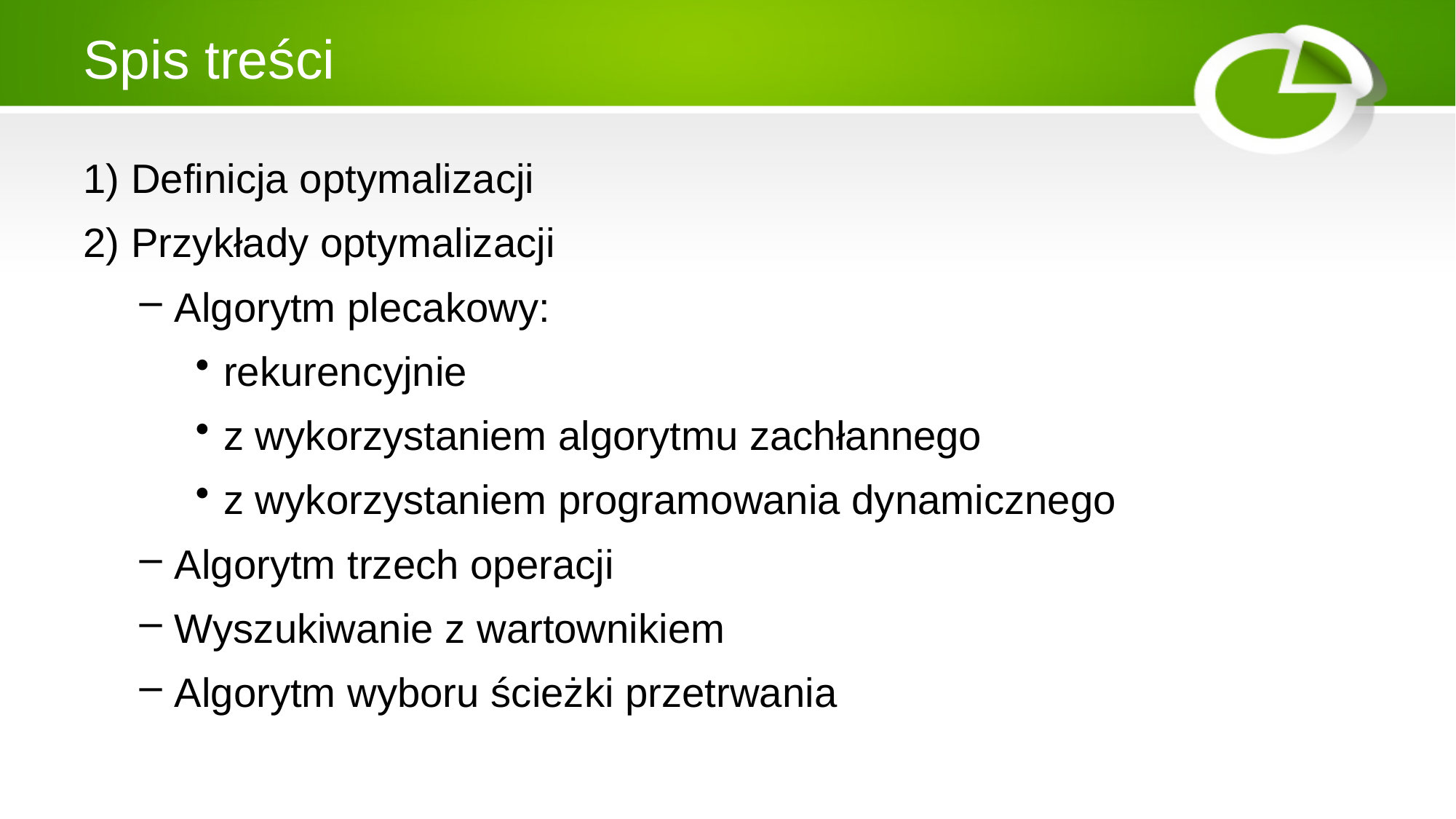

# Spis treści
1) Definicja optymalizacji
2) Przykłady optymalizacji
Algorytm plecakowy:
rekurencyjnie
z wykorzystaniem algorytmu zachłannego
z wykorzystaniem programowania dynamicznego
Algorytm trzech operacji
Wyszukiwanie z wartownikiem
Algorytm wyboru ścieżki przetrwania